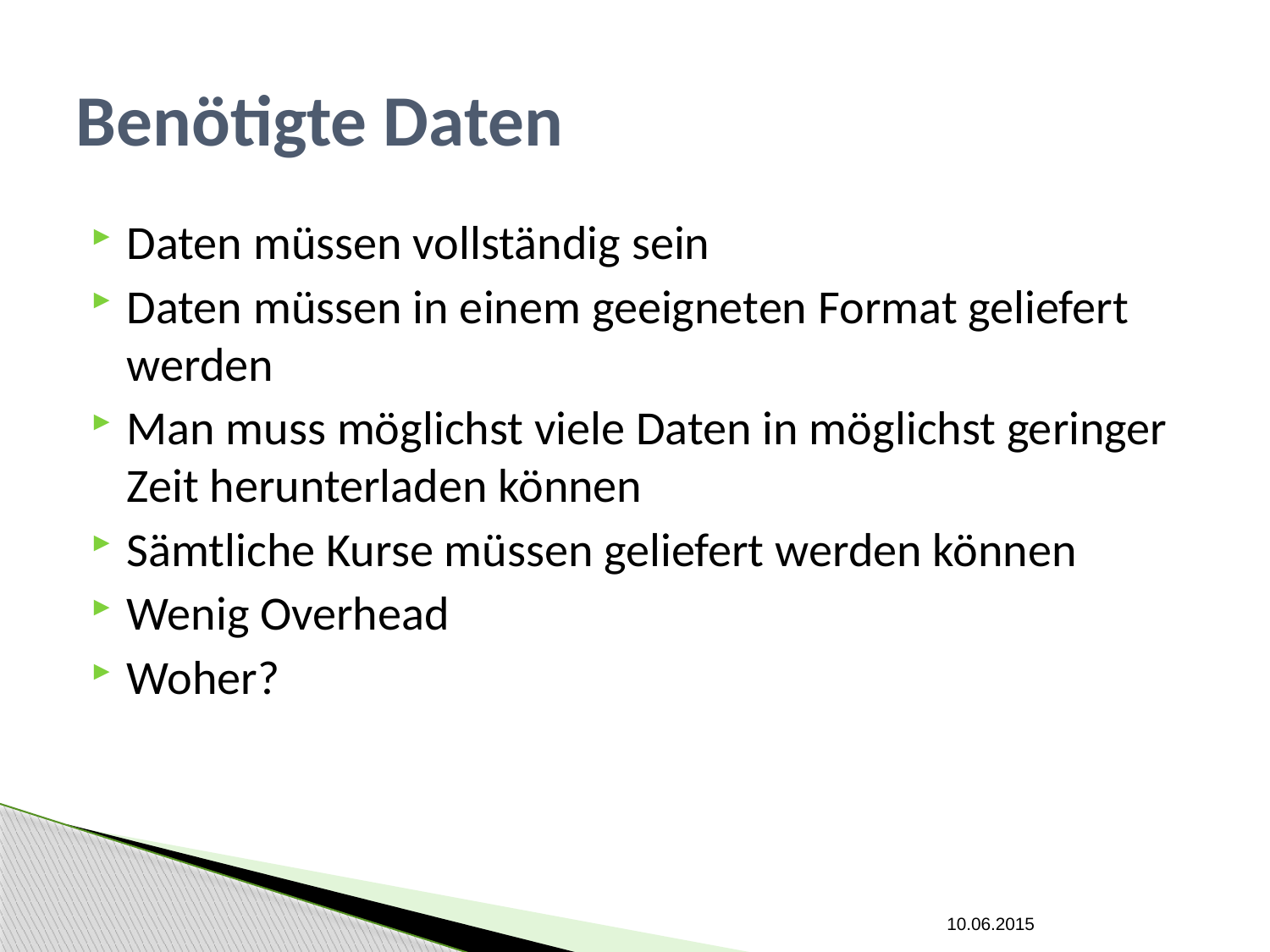

# Benötigte Daten
Daten müssen vollständig sein
Daten müssen in einem geeigneten Format geliefert werden
Man muss möglichst viele Daten in möglichst geringer Zeit herunterladen können
Sämtliche Kurse müssen geliefert werden können
Wenig Overhead
Woher?

10.06.2015